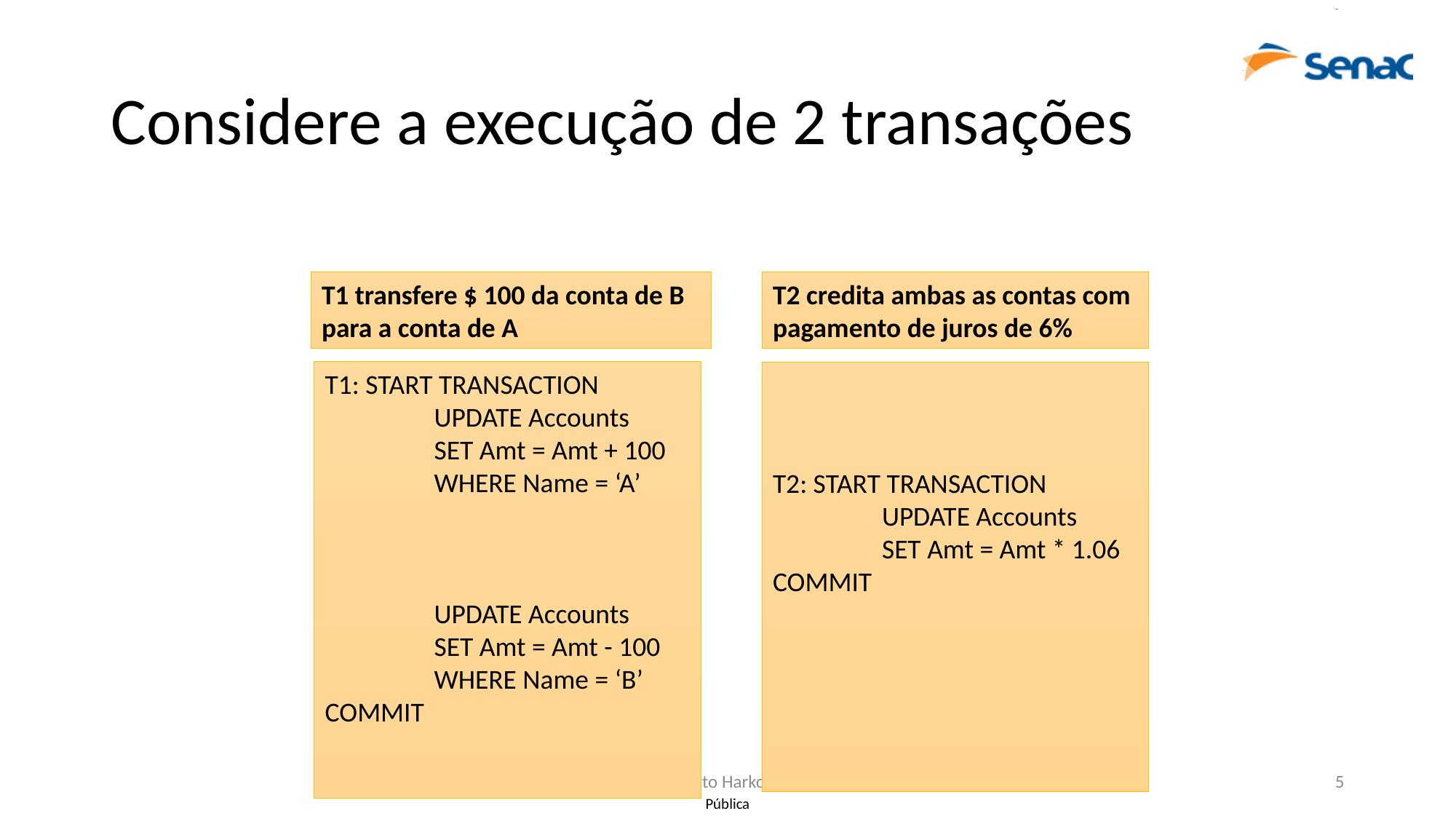

# Considere a execução de 2 transações
T2 credita ambas as contas com pagamento de juros de 6%
T1 transfere $ 100 da conta de B para a conta de A
T1: START TRANSACTION
	UPDATE Accounts
	SET Amt = Amt + 100
	WHERE Name = ‘A’

	UPDATE Accounts
	SET Amt = Amt - 100
	WHERE Name = ‘B’
COMMIT

T2: START TRANSACTION
	UPDATE Accounts
	SET Amt = Amt * 1.06
COMMIT

Roberto Harkovsky
5